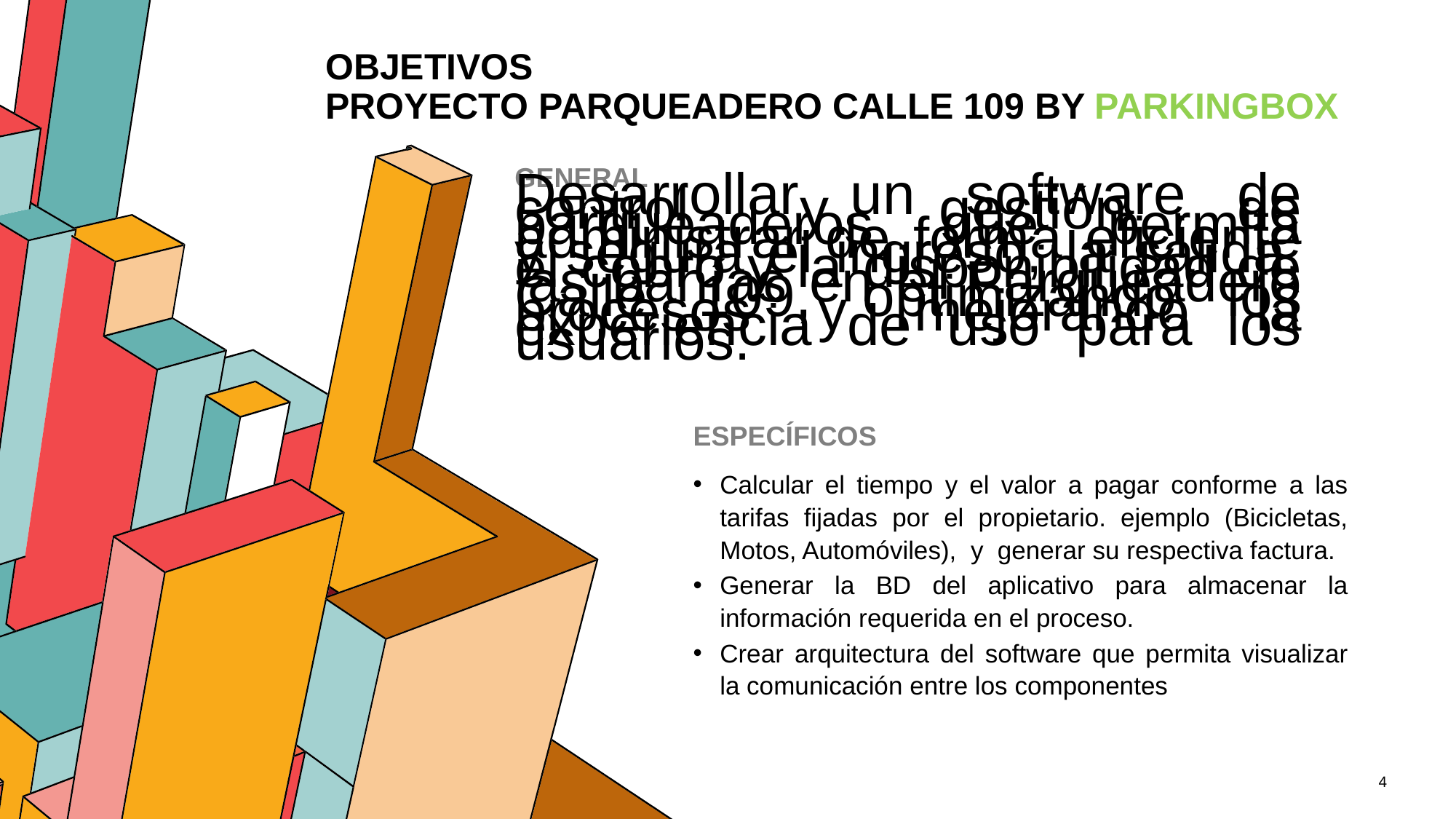

# OBJETIVOS proyecto parqueadero calle 109 by PARKINGBOX
GENERAL
Desarrollar un software de control y gestión de parqueaderos que permita administrar de forma eficiente y segura el ingreso, la salida, el cobro y la disponibilidad de las bahías en el Parqueadero Calle 109, optimizando los procesos y mejorando la experiencia de uso para los usuarios.

ESPECÍFICOS
Calcular el tiempo y el valor a pagar conforme a las tarifas fijadas por el propietario. ejemplo (Bicicletas, Motos, Automóviles),  y  generar su respectiva factura.
Generar la BD del aplicativo para almacenar la información requerida en el proceso.
Crear arquitectura del software que permita visualizar la comunicación entre los componentes

4